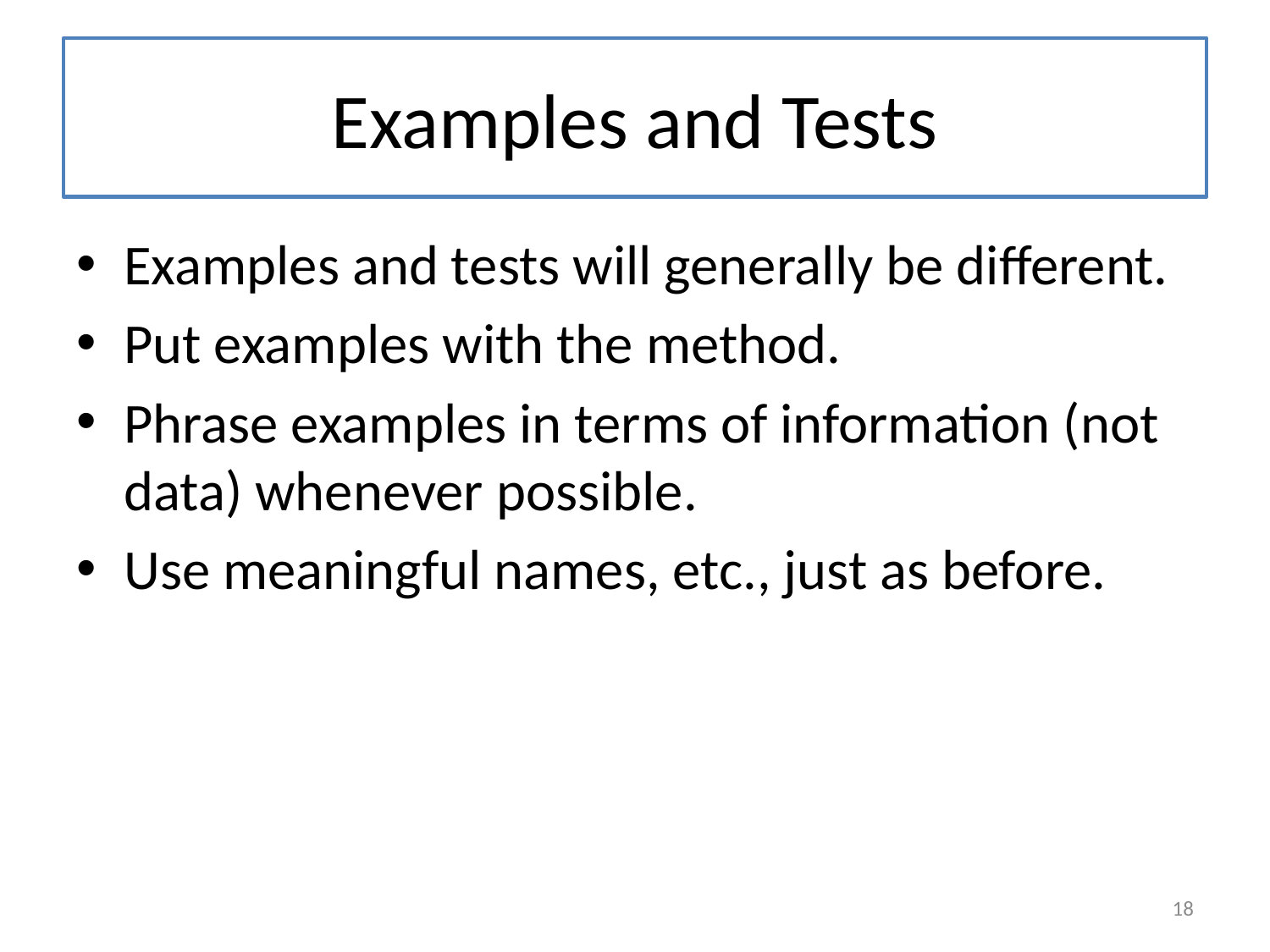

# Examples and Tests
Examples and tests will generally be different.
Put examples with the method.
Phrase examples in terms of information (not data) whenever possible.
Use meaningful names, etc., just as before.
18